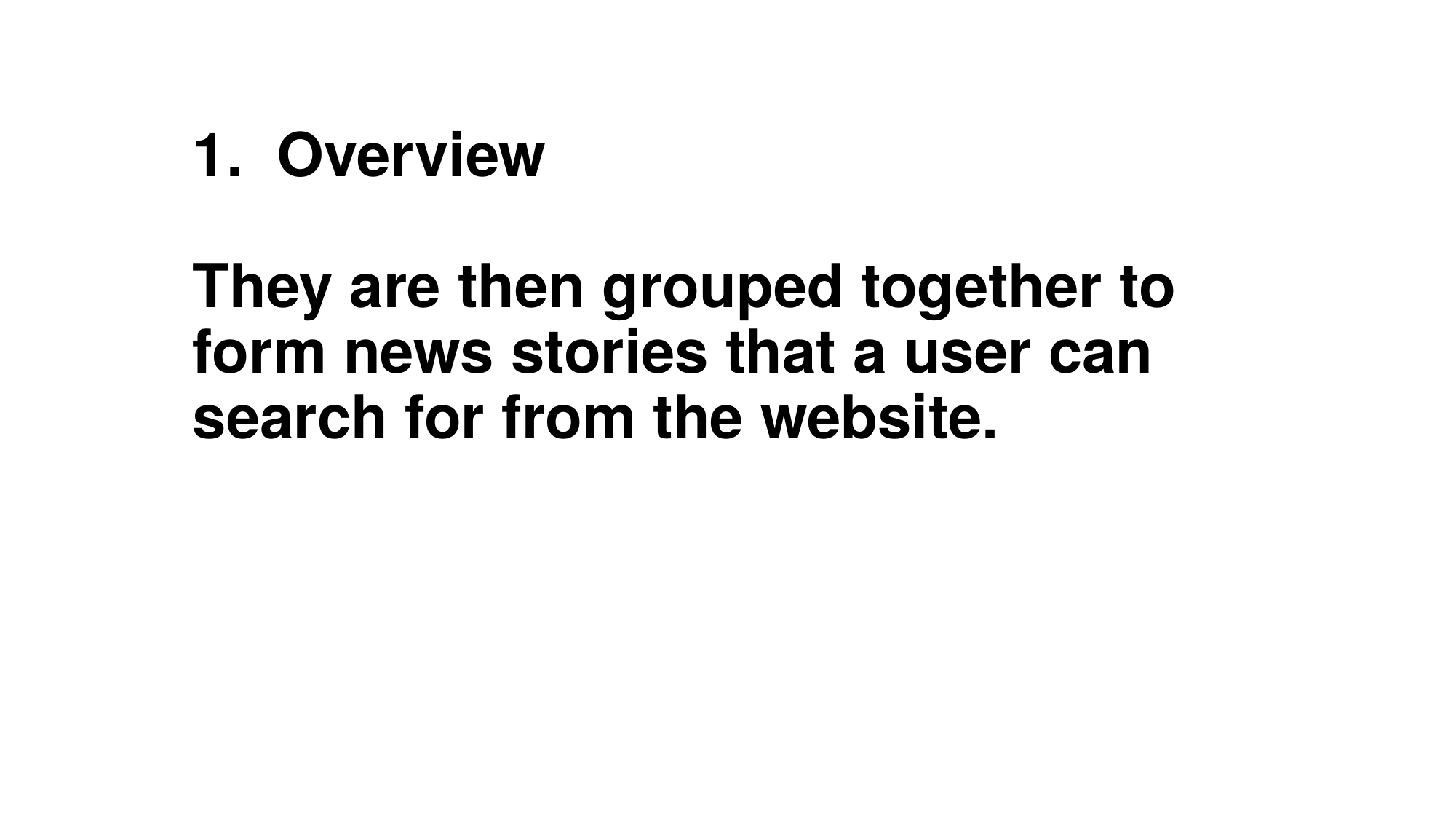

1.  Overview

They are then grouped together to form news stories that a user can search for from the website.

.